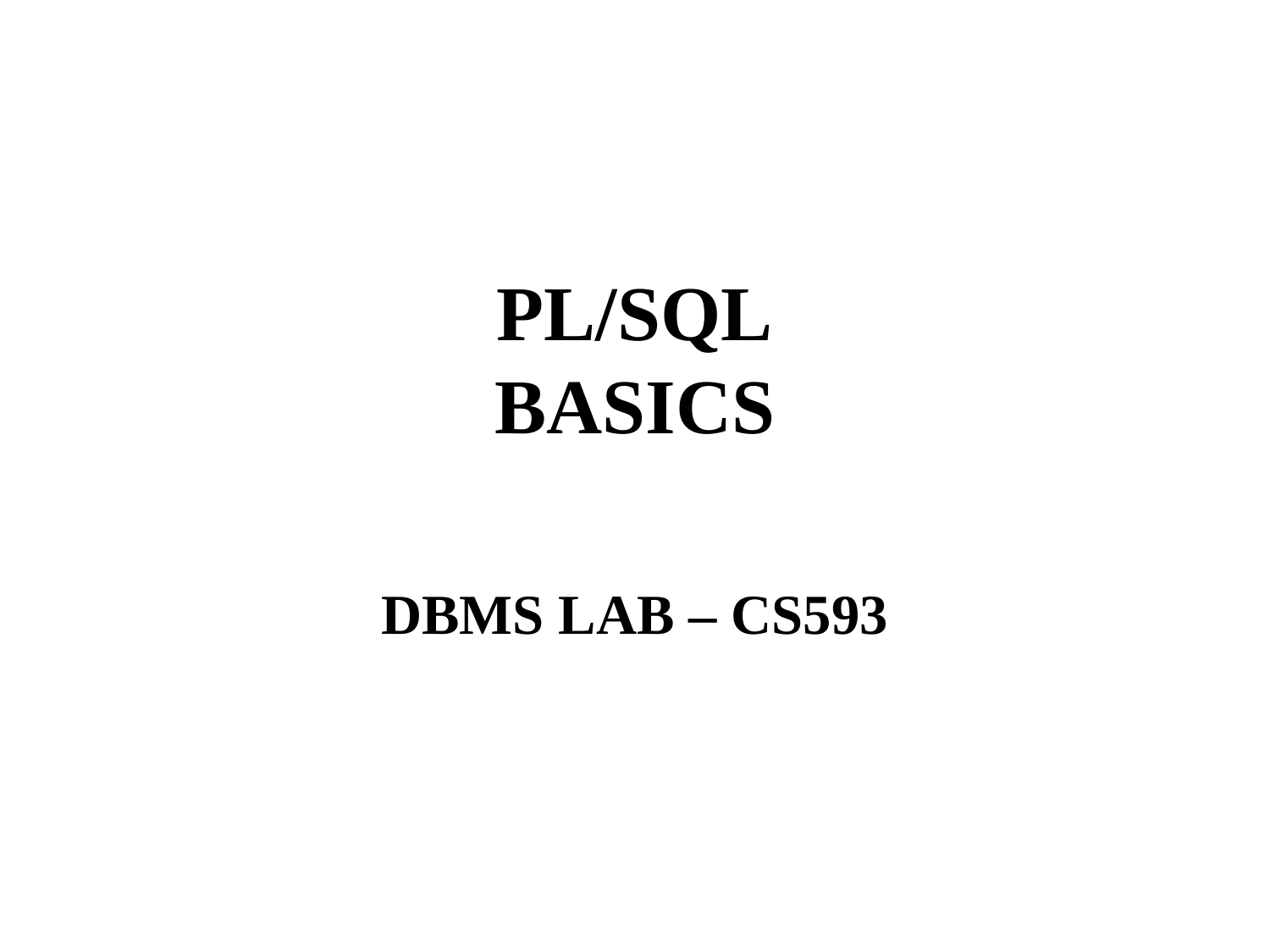

# PL/SQL BASICS
DBMS LAB – CS593